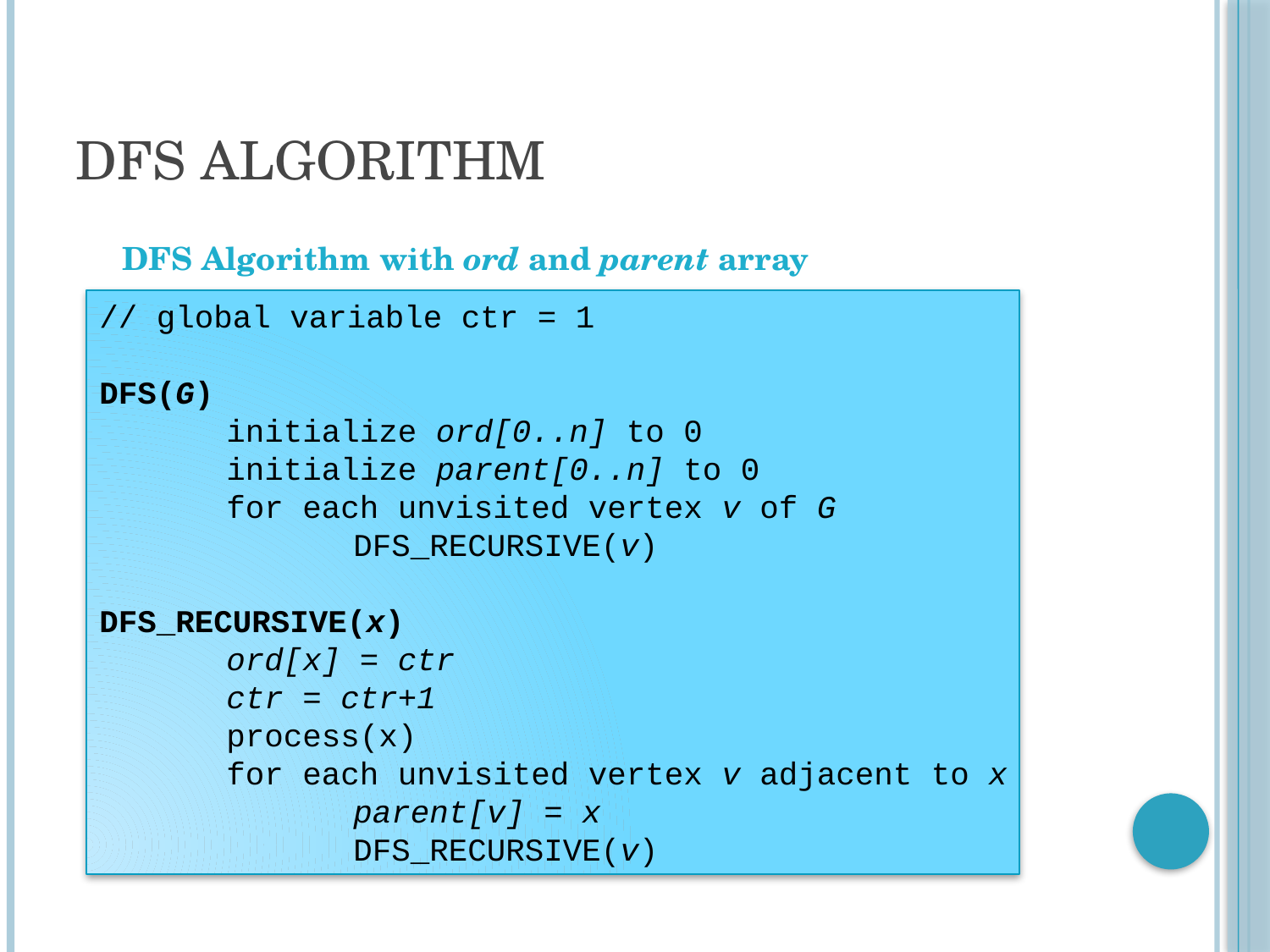

# DFS Algorithm
DFS Algorithm with ord and parent array
// global variable ctr = 1

DFS(G)
	initialize ord[0..n] to 0
	initialize parent[0..n] to 0
	for each unvisited vertex v of G
		DFS_RECURSIVE(v)

DFS_RECURSIVE(x)
	ord[x] = ctr
	ctr = ctr+1
	process(x)
	for each unvisited vertex v adjacent to x
		parent[v] = x
		DFS_RECURSIVE(v)